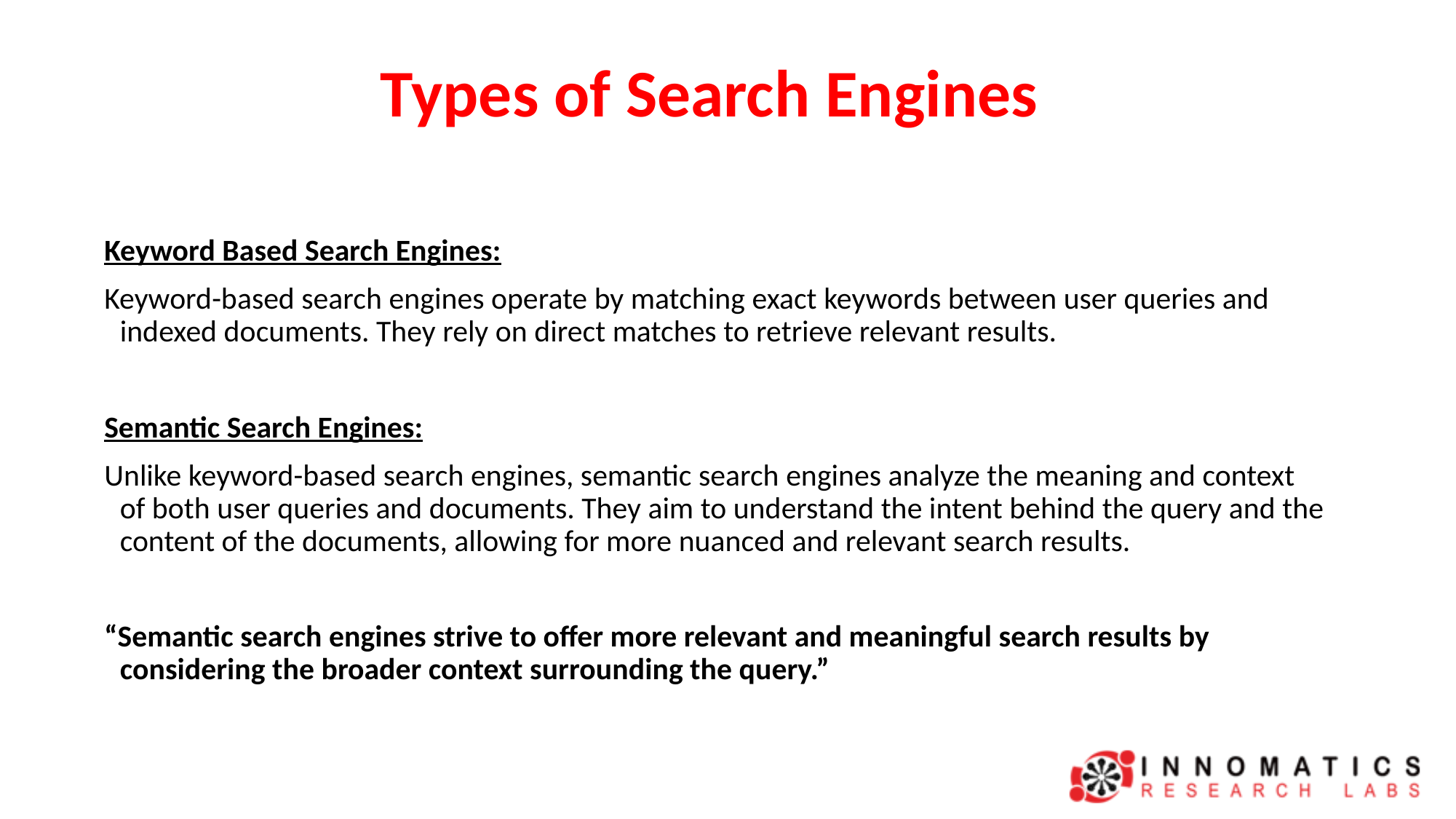

# Types of Search Engines
Keyword Based Search Engines:
Keyword-based search engines operate by matching exact keywords between user queries and indexed documents. They rely on direct matches to retrieve relevant results.

Semantic Search Engines:
Unlike keyword-based search engines, semantic search engines analyze the meaning and context of both user queries and documents. They aim to understand the intent behind the query and the content of the documents, allowing for more nuanced and relevant search results.

“Semantic search engines strive to offer more relevant and meaningful search results by considering the broader context surrounding the query.”